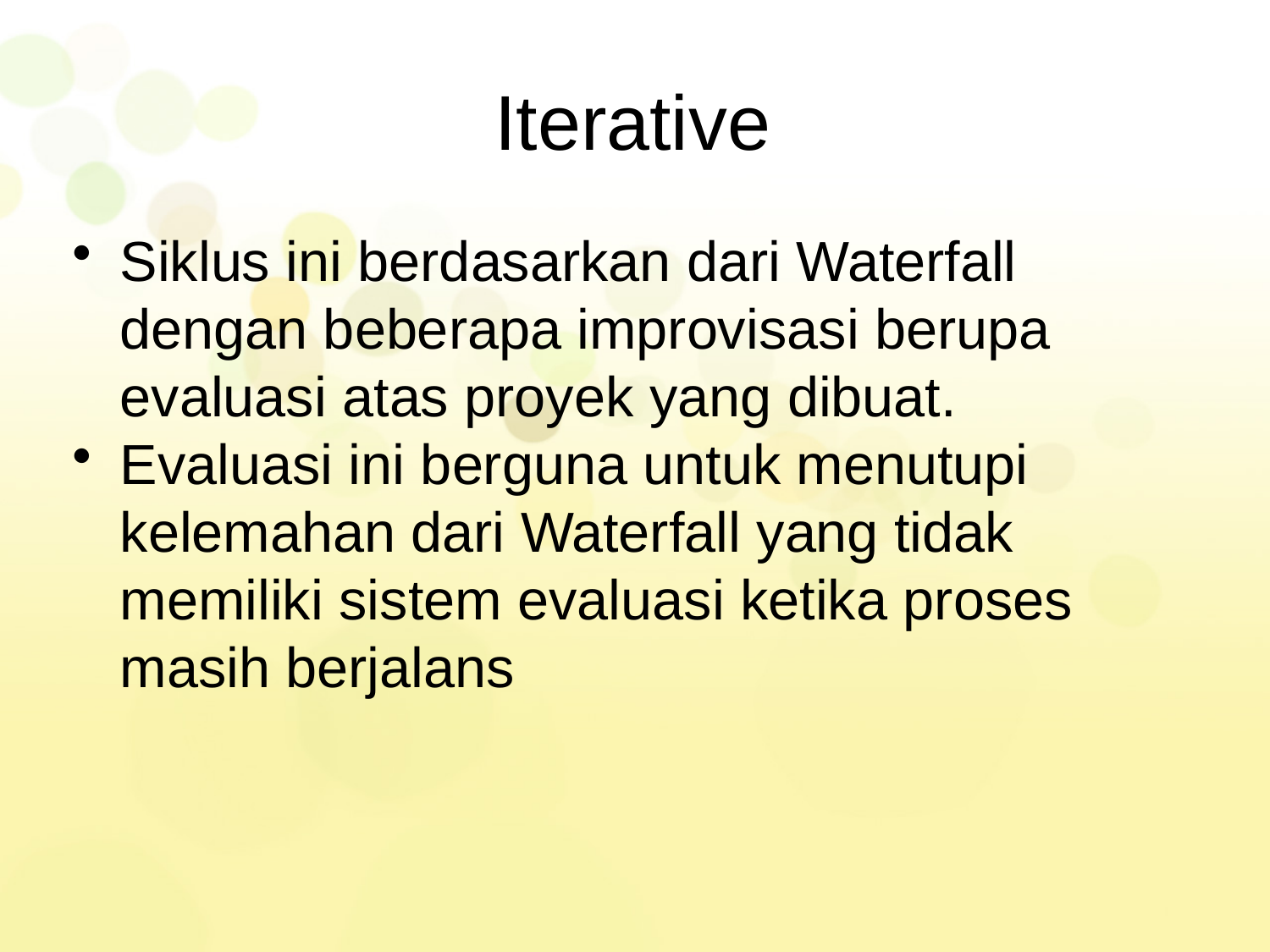

# Iterative
Siklus ini berdasarkan dari Waterfall dengan beberapa improvisasi berupa evaluasi atas proyek yang dibuat.
Evaluasi ini berguna untuk menutupi kelemahan dari Waterfall yang tidak memiliki sistem evaluasi ketika proses masih berjalans